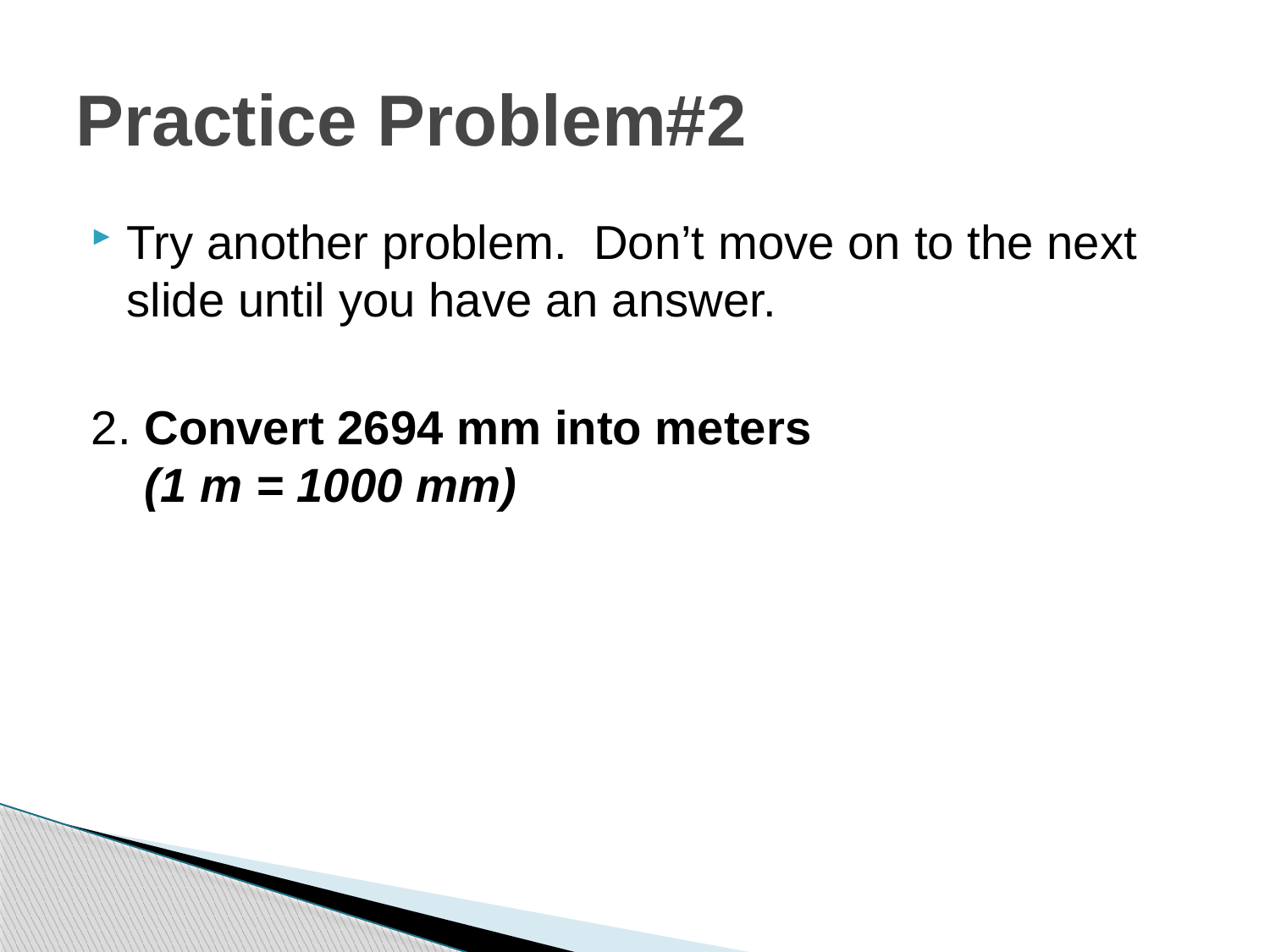

# Practice Problem#2
Try another problem.  Don’t move on to the next slide until you have an answer.

2. Convert 2694 mm into meters
    (1 m = 1000 mm)